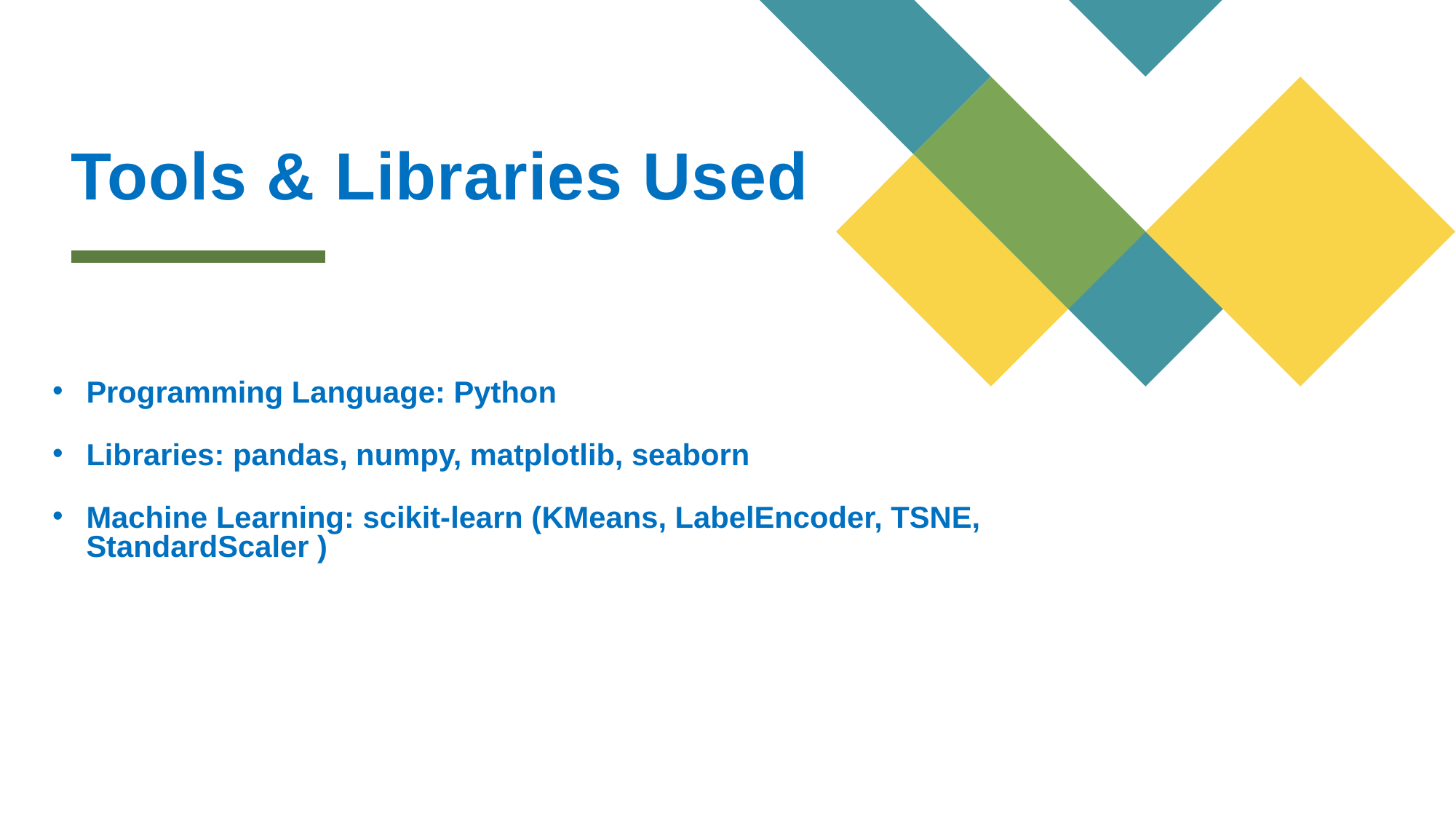

# Tools & Libraries Used
Programming Language: Python
Libraries: pandas, numpy, matplotlib, seaborn
Machine Learning: scikit-learn (KMeans, LabelEncoder, TSNE, StandardScaler )